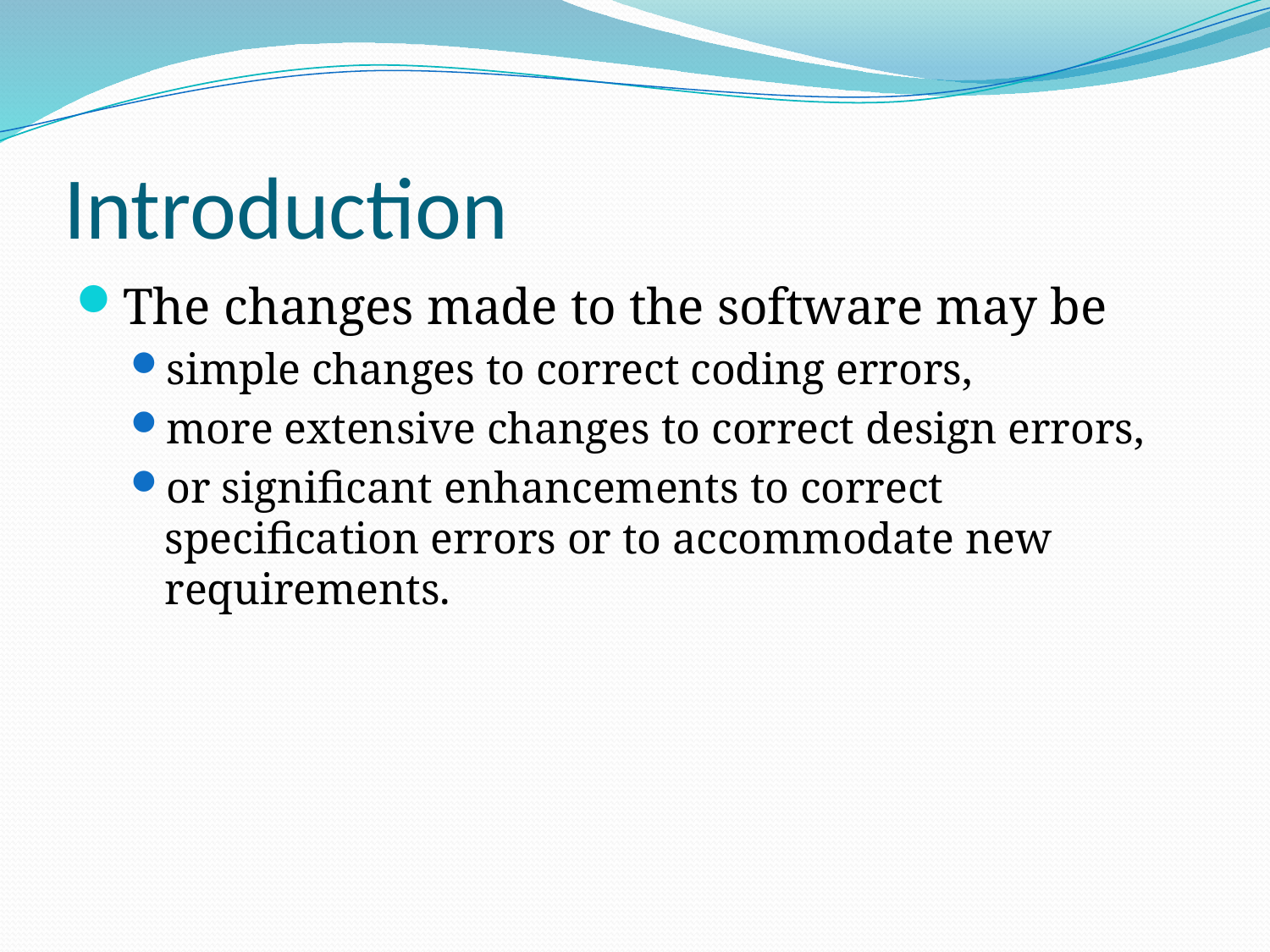

# Introduction
The changes made to the software may be
simple changes to correct coding errors,
more extensive changes to correct design errors,
or significant enhancements to correct specification errors or to accommodate new requirements.